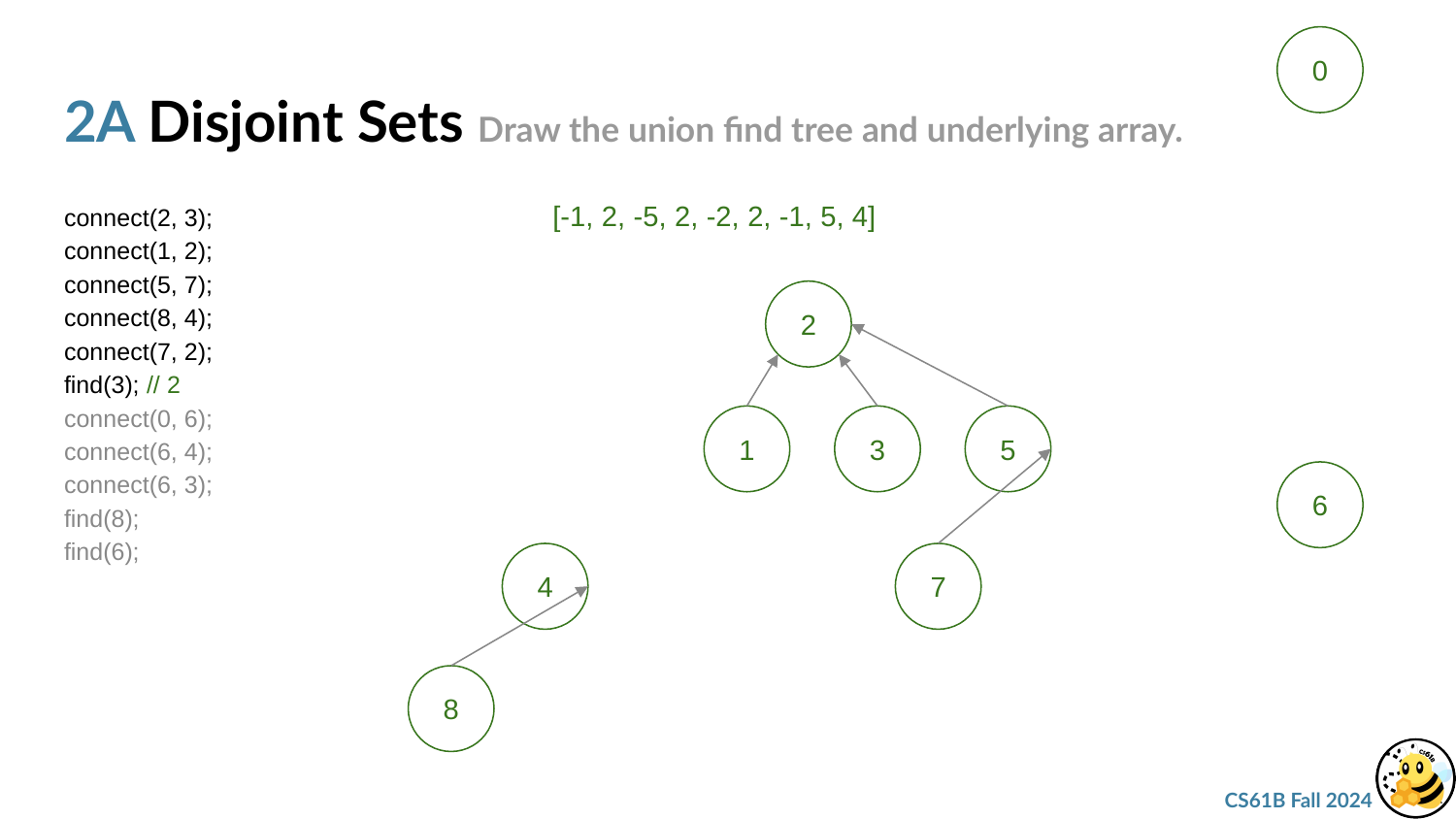

0
# 2A Disjoint Sets Draw the union find tree and underlying array.

connect(2, 3);
connect(1, 2);
connect(5, 7);
connect(8, 4);
connect(7, 2);
find(3); // 2
connect(0, 6);
connect(6, 4);
connect(6, 3);
find(8);
find(6);
[-1, 2, -5, 2, -2, 2, -1, 5, 4]
2
1
3
5
6
4
7
8